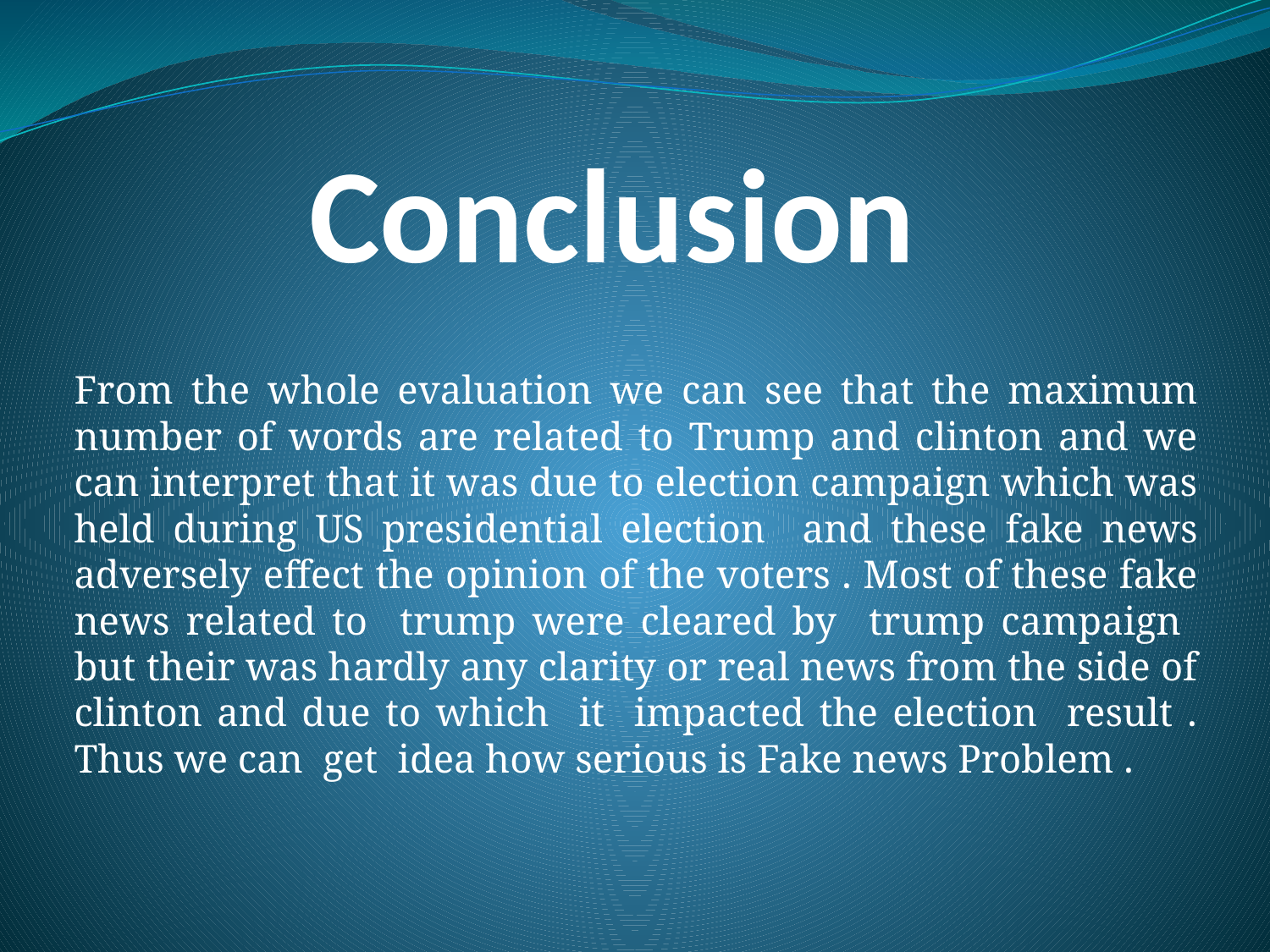

# Conclusion
From the whole evaluation we can see that the maximum number of words are related to Trump and clinton and we can interpret that it was due to election campaign which was held during US presidential election  and these fake news adversely effect the opinion of the voters . Most of these fake news related to  trump were cleared by  trump campaign  but their was hardly any clarity or real news from the side of clinton and due to which  it  impacted the election  result . Thus we can  get  idea how serious is Fake news Problem .